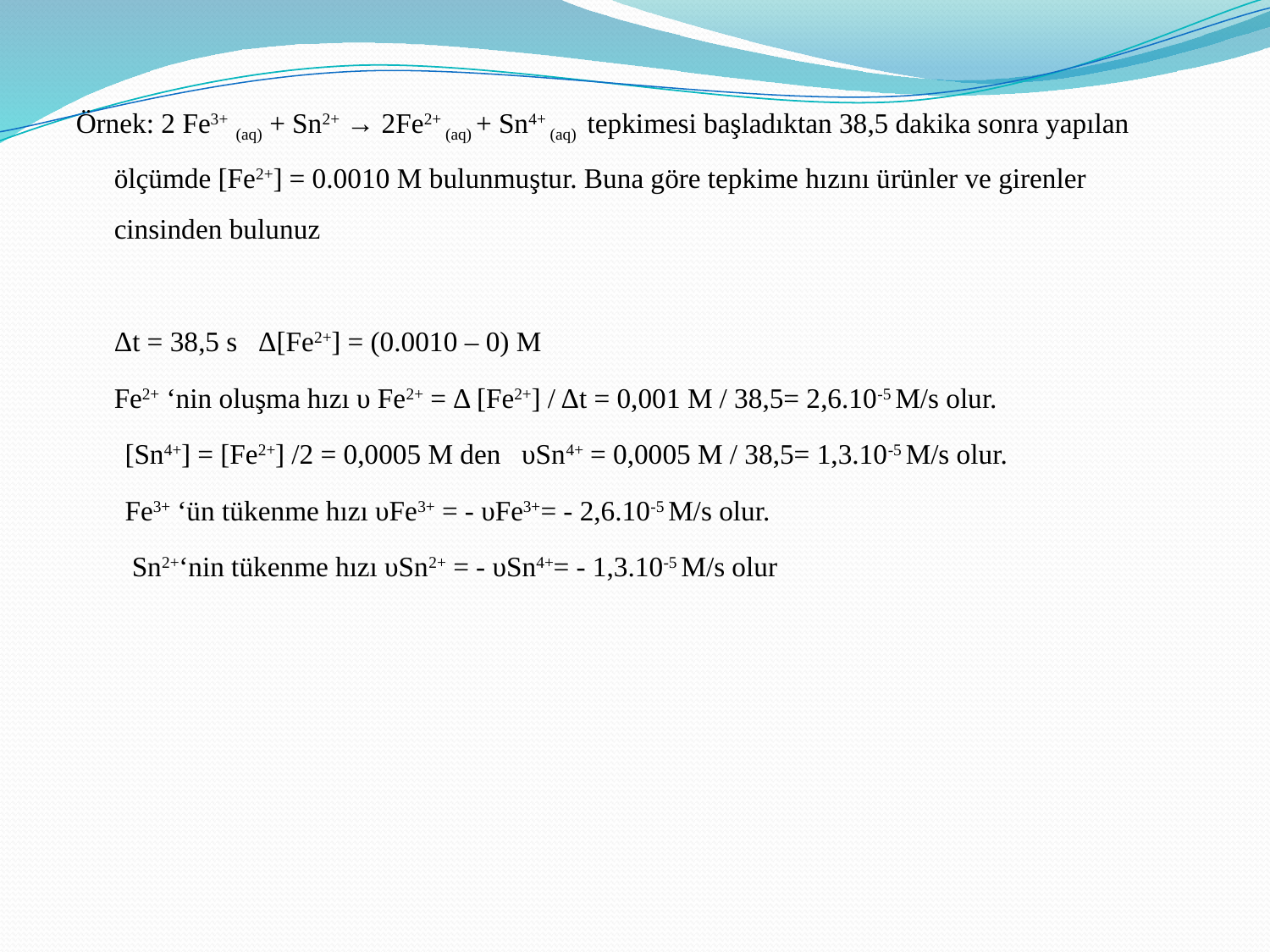

Örnek: 2 Fe3+  (aq) + Sn2+ → 2Fe2+ (aq) + Sn4+ (aq)  tepkimesi başladıktan 38,5 dakika sonra yapılan ölçümde [Fe2+] = 0.0010 M bulunmuştur. Buna göre tepkime hızını ürünler ve girenler cinsinden bulunuz

	Δt = 38,5 s   Δ[Fe2+] = (0.0010 – 0) M
	Fe2+ ‘nin oluşma hızı υ Fe2+ = Δ [Fe2+] / Δt = 0,001 M / 38,5= 2,6.10-5 M/s olur.
       [Sn4+] = [Fe2+] /2 = 0,0005 M den   υSn4+ = 0,0005 M / 38,5= 1,3.10-5 M/s olur.
       Fe3+ ‘ün tükenme hızı υFe3+ = - υFe3+= - 2,6.10-5 M/s olur.
        Sn2+‘nin tükenme hızı υSn2+ = - υSn4+= - 1,3.10-5 M/s olur